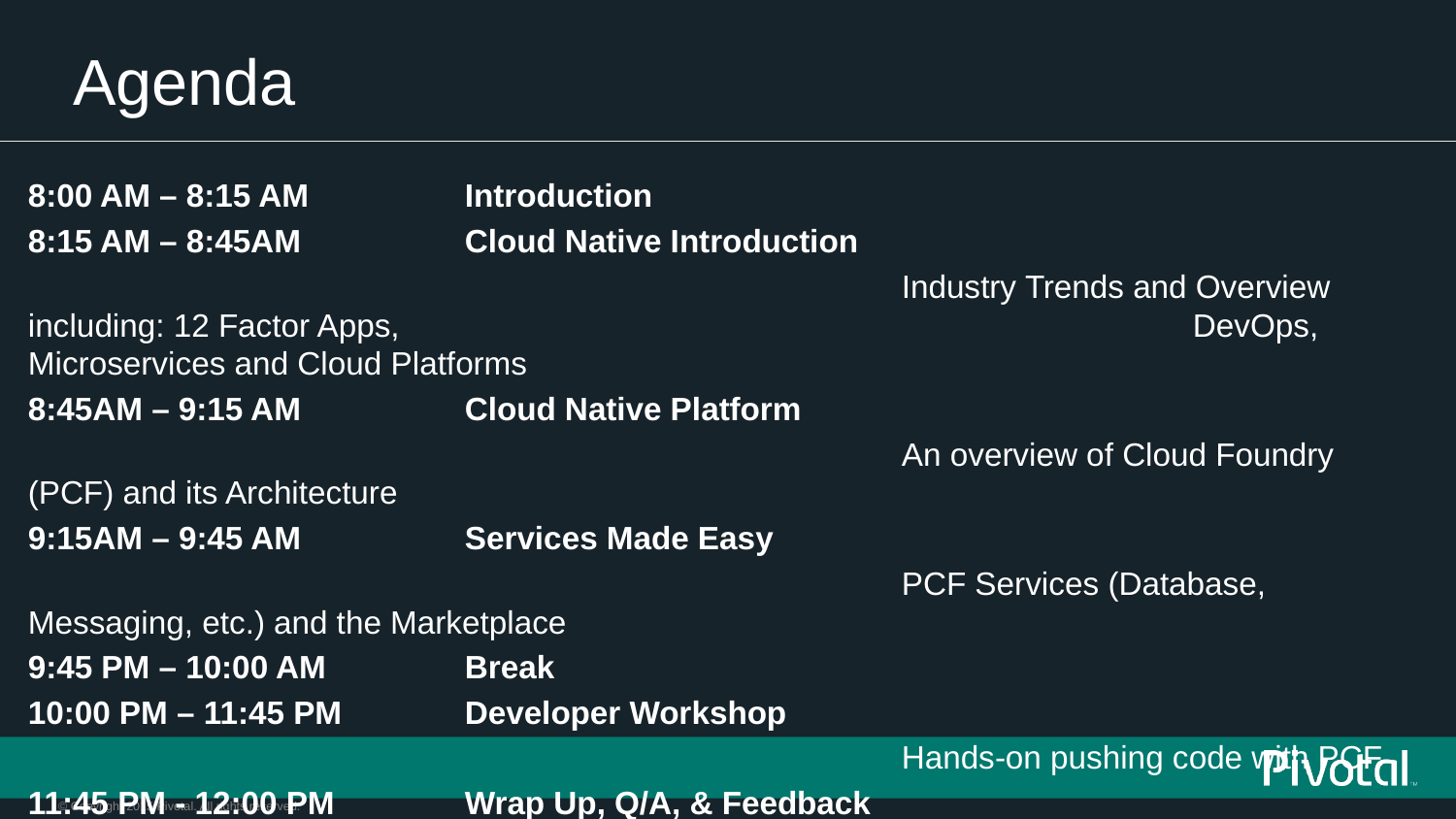

# Agenda
8:00 AM – 8:15 AM		Introduction
8:15 AM – 8:45AM		Cloud Native Introduction
						Industry Trends and Overview including: 12 Factor Apps, 						DevOps, Microservices and Cloud Platforms
8:45AM – 9:15 AM		Cloud Native Platform
						An overview of Cloud Foundry (PCF) and its Architecture
9:15AM – 9:45 AM		Services Made Easy
						PCF Services (Database, Messaging, etc.) and the Marketplace
9:45 PM – 10:00 AM	Break
10:00 PM – 11:45 PM	Developer Workshop
						Hands-on pushing code with PCF
11:45 PM - 12:00 PM	Wrap Up, Q/A, & Feedback